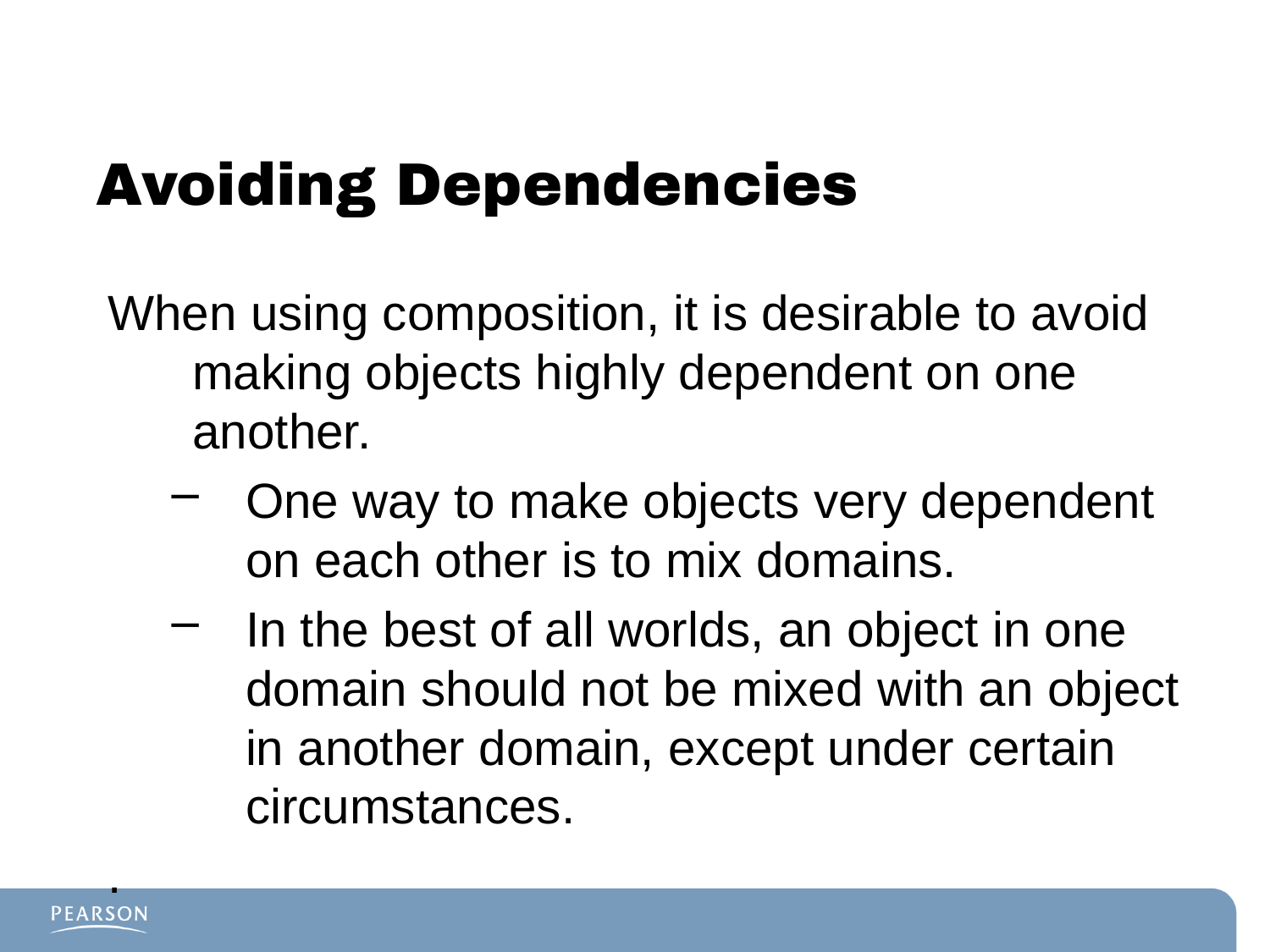

# Avoiding Dependencies
When using composition, it is desirable to avoid making objects highly dependent on one another.
One way to make objects very dependent on each other is to mix domains.
In the best of all worlds, an object in one domain should not be mixed with an object in another domain, except under certain circumstances.
.